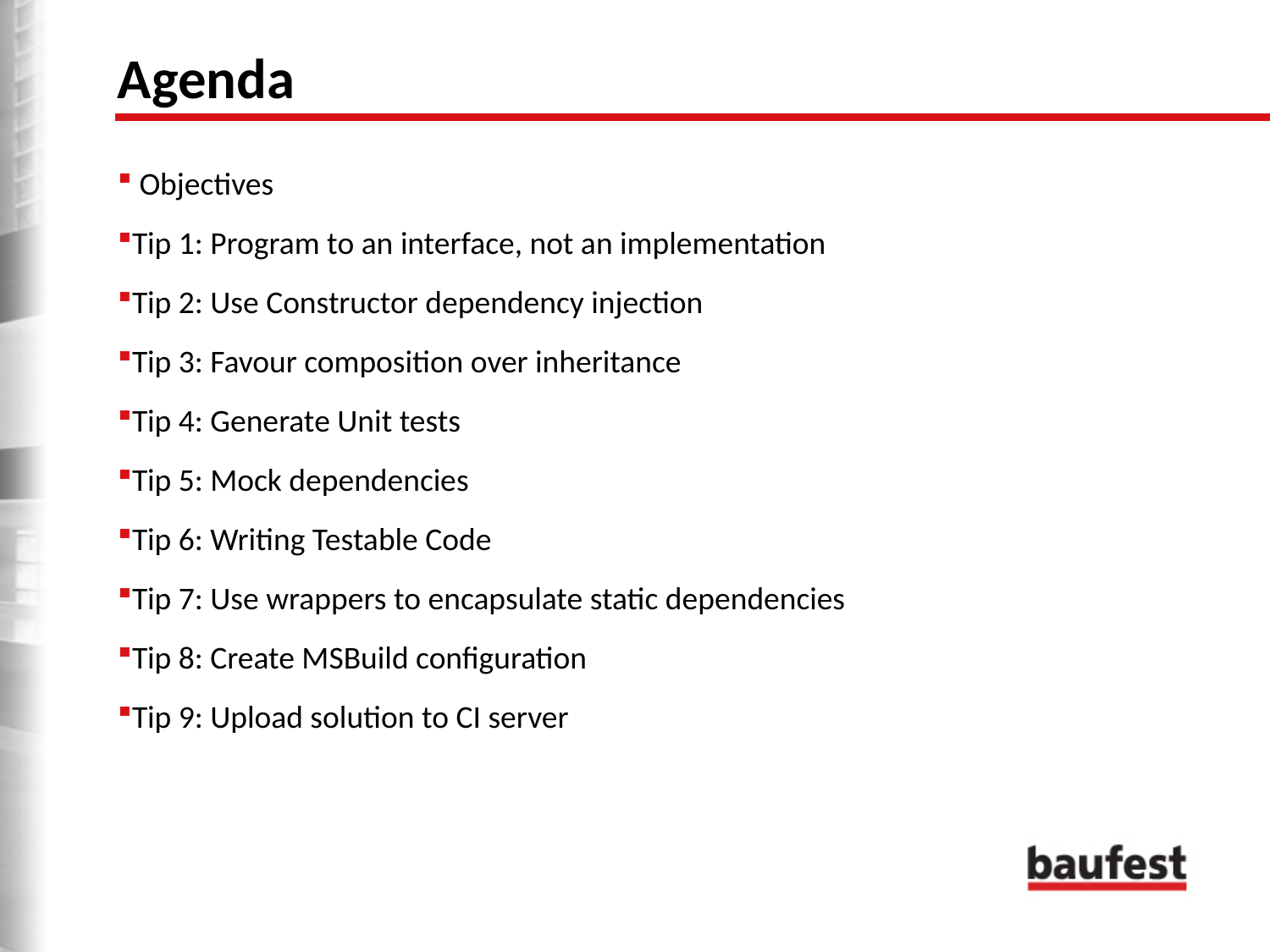

# Agenda
 Objectives
Tip 1: Program to an interface, not an implementation
Tip 2: Use Constructor dependency injection
Tip 3: Favour composition over inheritance
Tip 4: Generate Unit tests
Tip 5: Mock dependencies
Tip 6: Writing Testable Code
Tip 7: Use wrappers to encapsulate static dependencies
Tip 8: Create MSBuild configuration
Tip 9: Upload solution to CI server